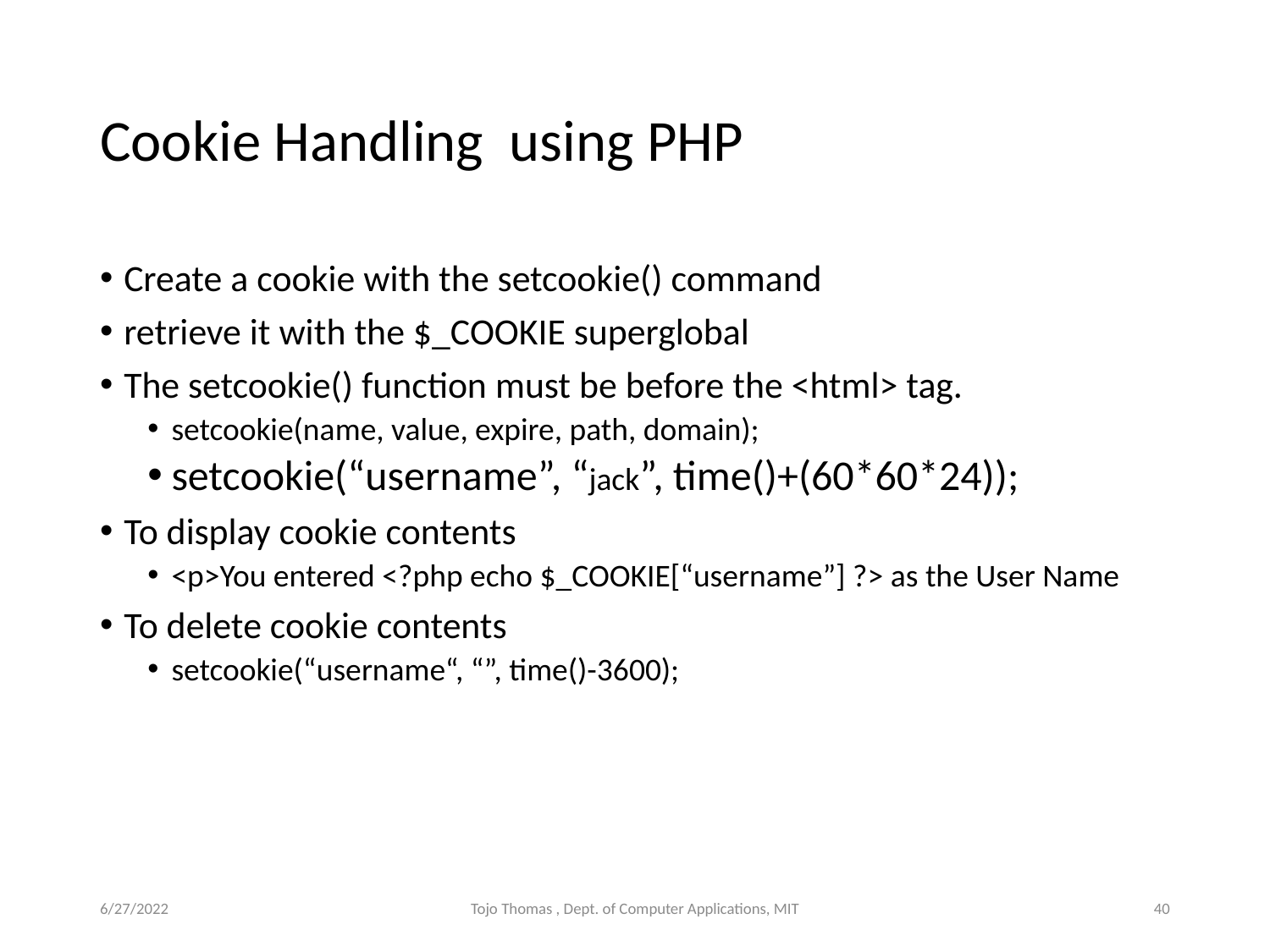

# Cookie Handling  using PHP
Create a cookie with the setcookie() command
retrieve it with the $_COOKIE superglobal
The setcookie() function must be before the <html> tag.
setcookie(name, value, expire, path, domain);
setcookie(“username”, “jack”, time()+(60*60*24));
To display cookie contents
<p>You entered <?php echo $_COOKIE[“username”] ?> as the User Name
To delete cookie contents
setcookie(“username“, “”, time()-3600);
6/27/2022
Tojo Thomas , Dept. of Computer Applications, MIT
40